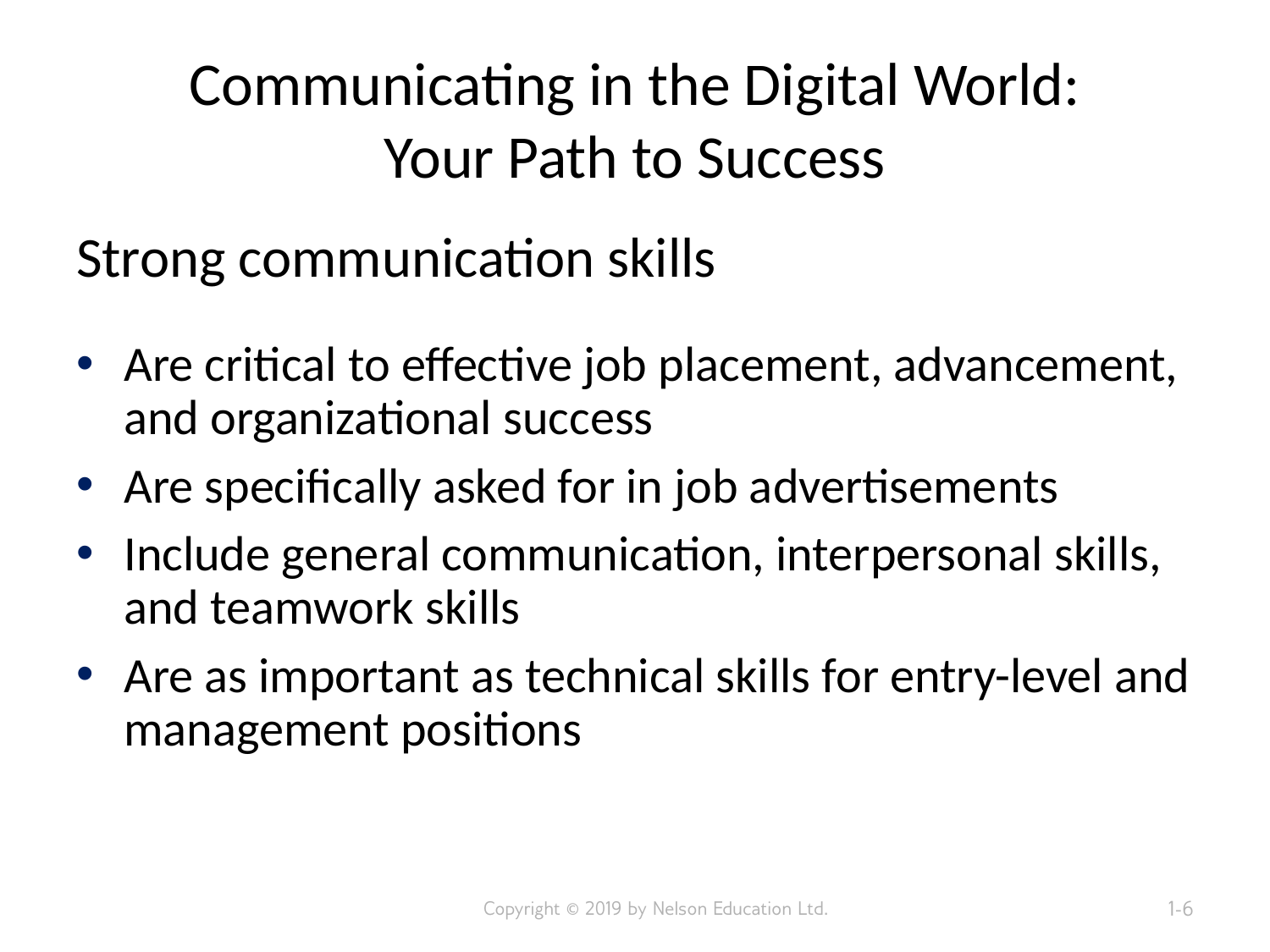

# Communicating in the Digital World: Your Path to Success
Strong communication skills

Are critical to effective job placement, advancement, and organizational success
Are specifically asked for in job advertisements
Include general communication, interpersonal skills, and teamwork skills
Are as important as technical skills for entry-level and management positions
Copyright © 2019 by Nelson Education Ltd.
1-6